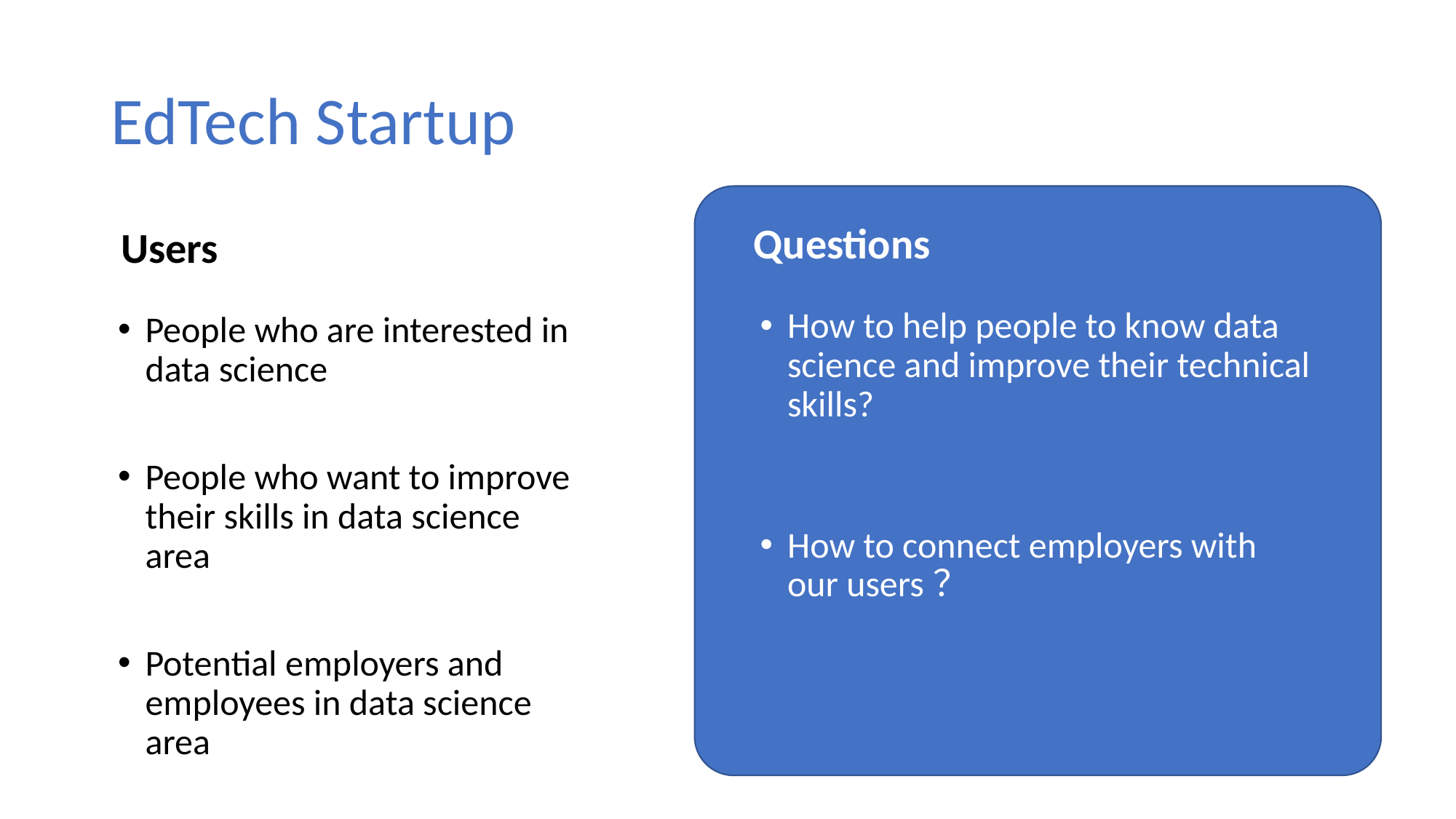

# EdTech Startup

     Questions

How to help people to know data science and improve their technical skills?

How to connect employers with our users？
      Users

People who are interested in data science

People who want to improve their skills in data science area

Potential employers and employees in data science area